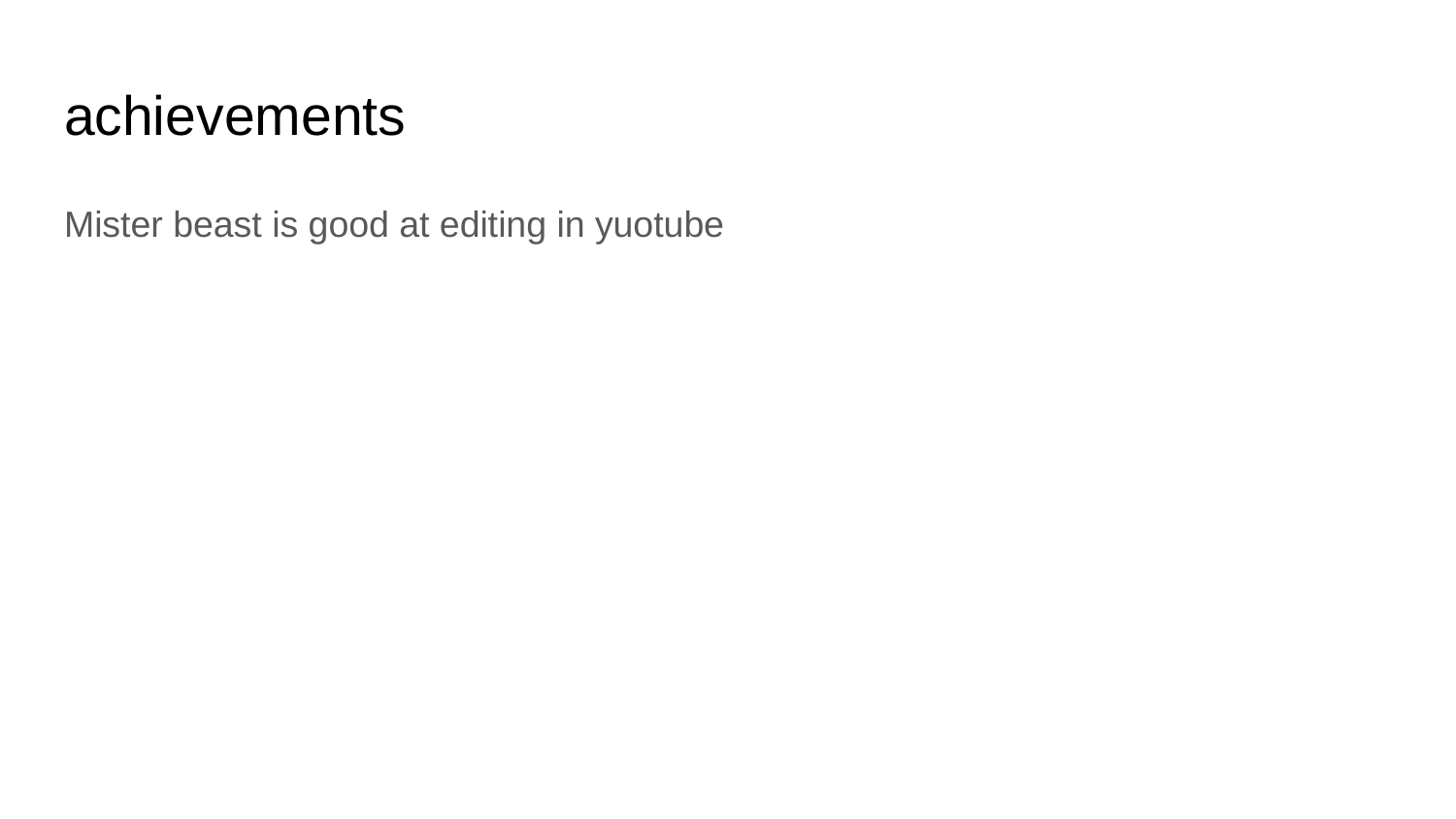

# achievements
Mister beast is good at editing in yuotube